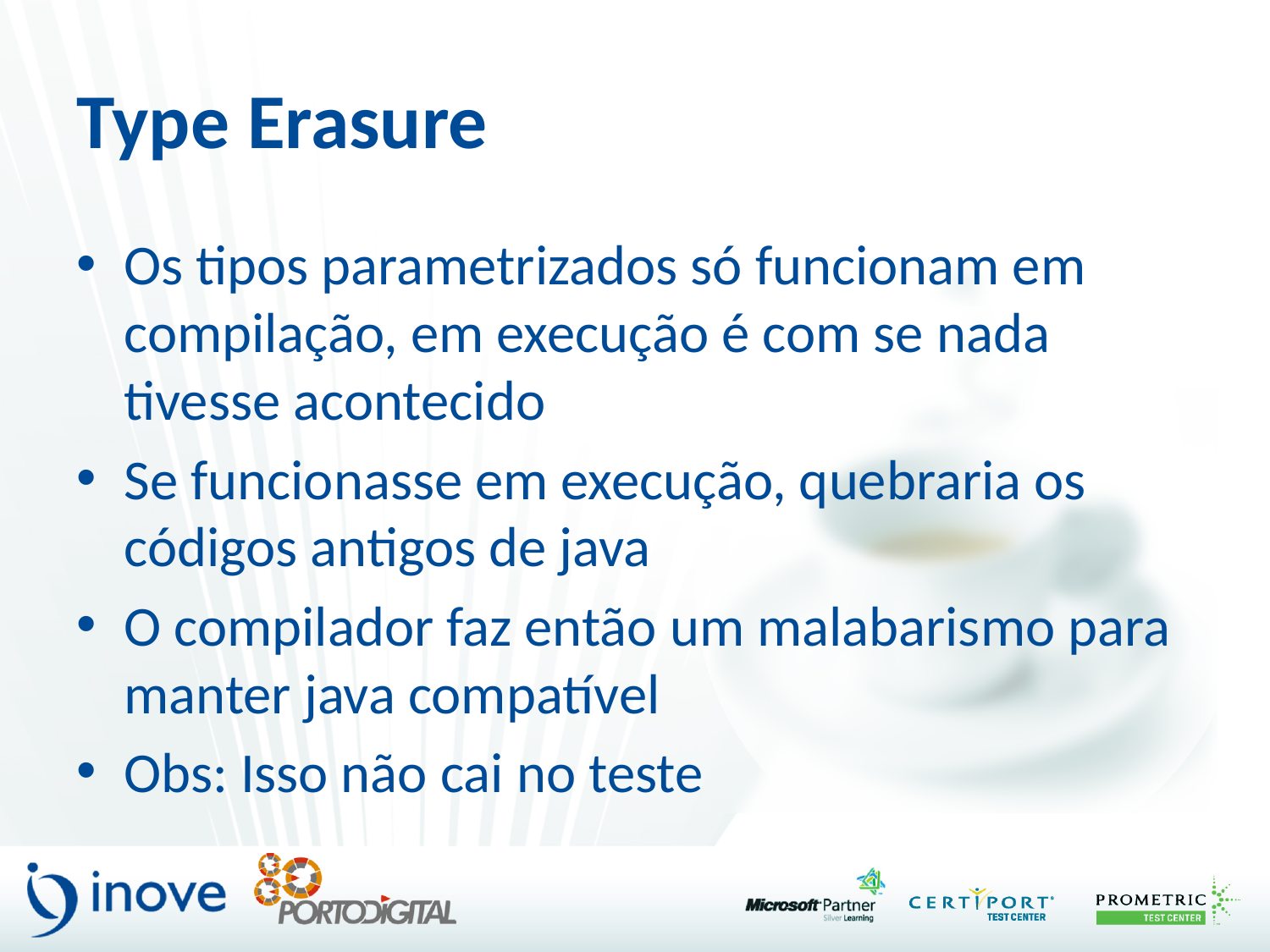

# Type Erasure
Os tipos parametrizados só funcionam em compilação, em execução é com se nada tivesse acontecido
Se funcionasse em execução, quebraria os códigos antigos de java
O compilador faz então um malabarismo para manter java compatível
Obs: Isso não cai no teste